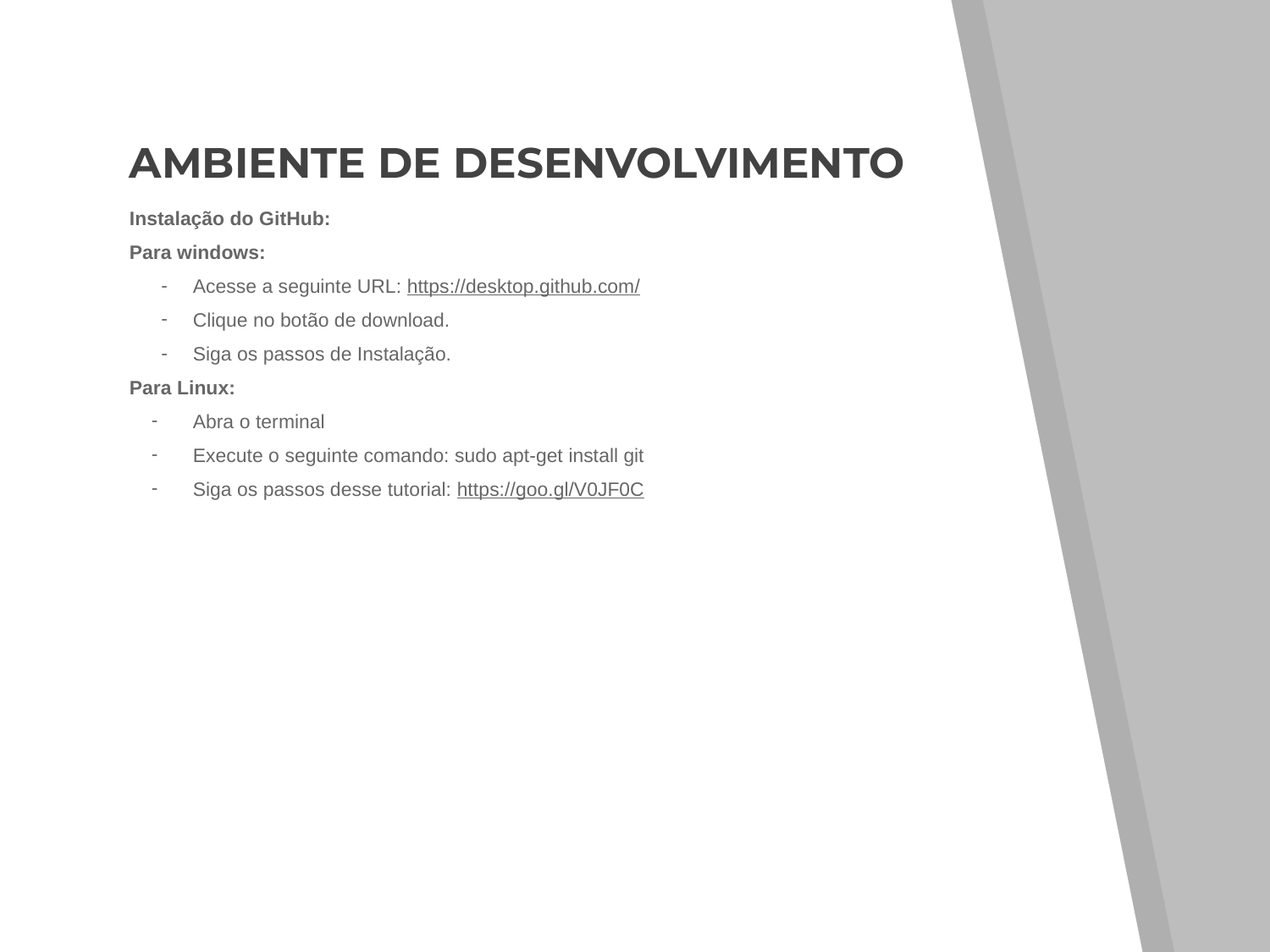

# AMBIENTE DE DESENVOLVIMENTO
Instalação do GitHub:
Para windows:
Acesse a seguinte URL: https://desktop.github.com/
Clique no botão de download.
Siga os passos de Instalação.
Para Linux:
Abra o terminal
Execute o seguinte comando: sudo apt-get install git
Siga os passos desse tutorial: https://goo.gl/V0JF0C